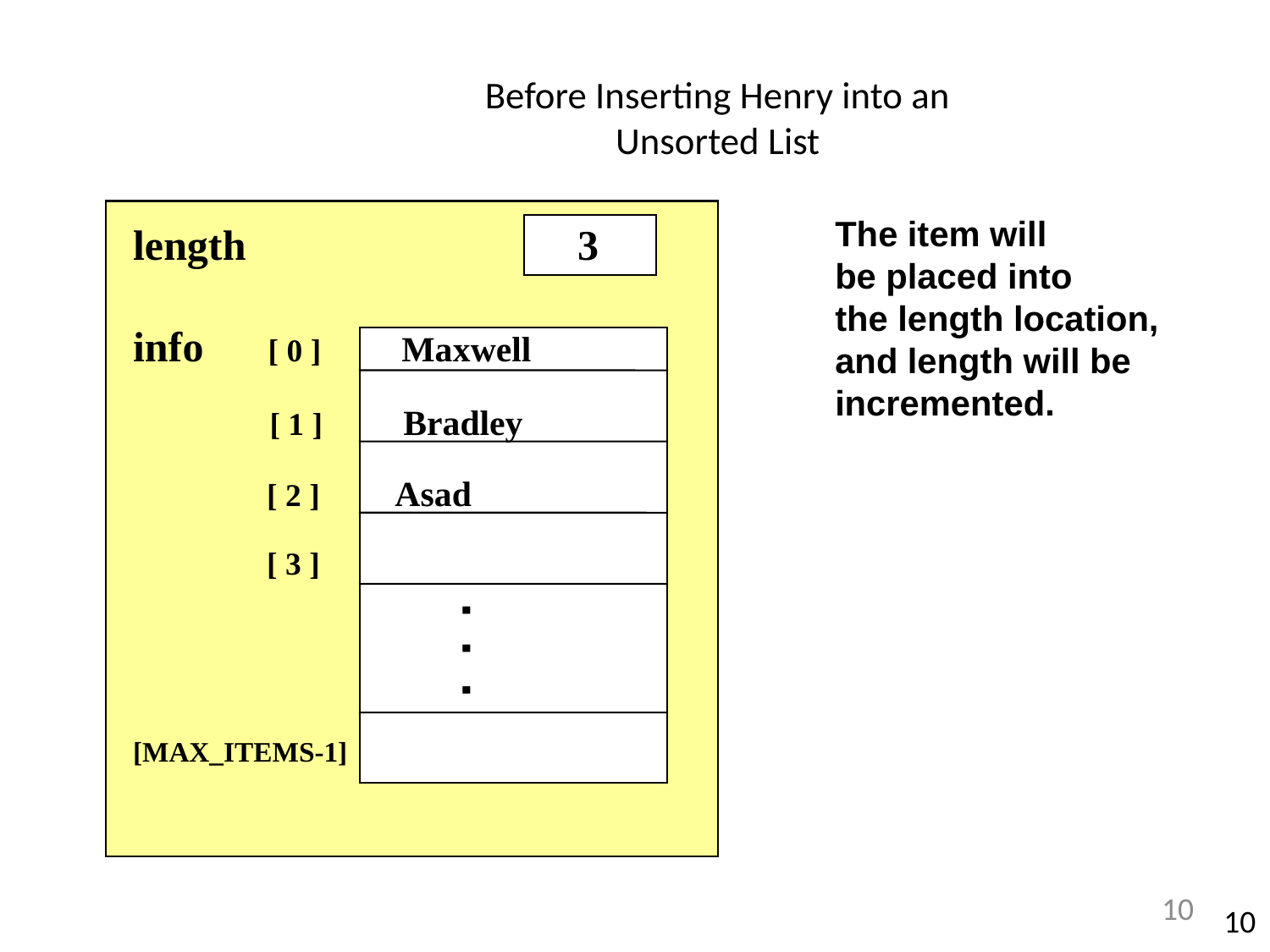

# Before Inserting Henry into an Unsorted List

The item will
be placed into
the length location,
and length will be
incremented.
length			      3

info     	 [ 0 ]          Maxwell

                 [ 1 ]          Bradley

	 [ 2 ] 	 Asad

	 [ 3 ]
 	                   .
	                   .
	                   .

[MAX_ITEMS-1]

10
10